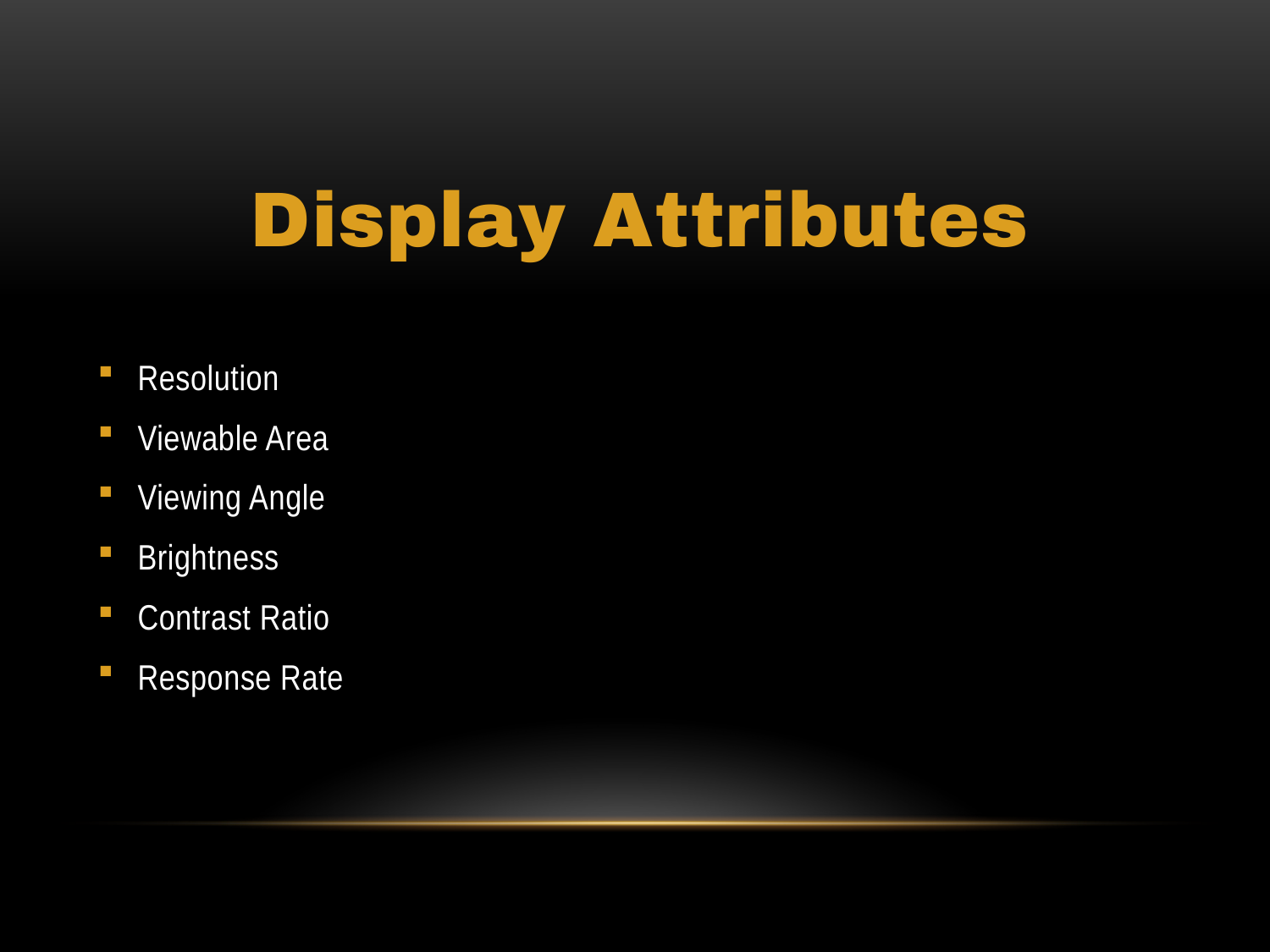

# Display Attributes
Resolution
Viewable Area
Viewing Angle
Brightness
Contrast Ratio
Response Rate